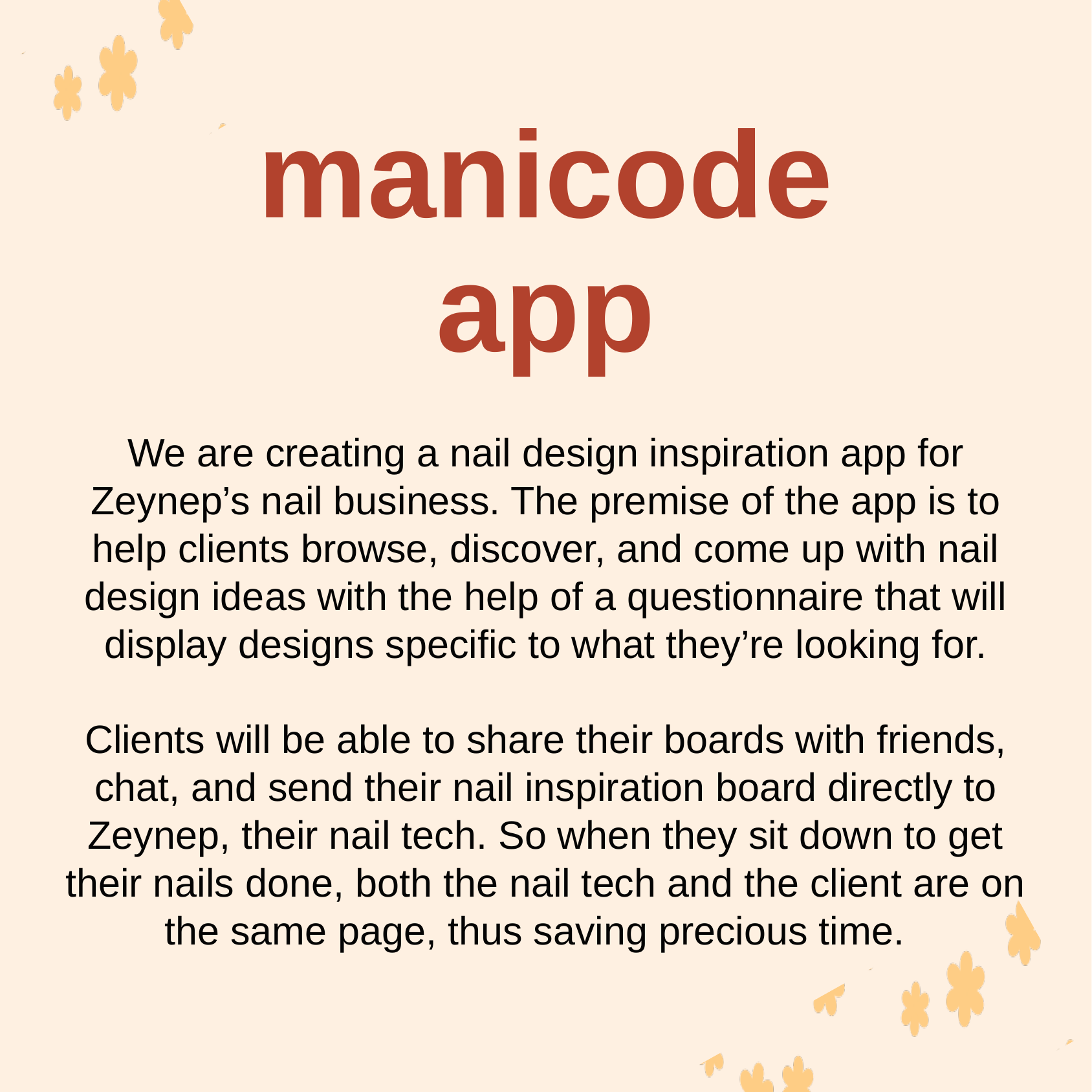

manicode
app
We are creating a nail design inspiration app for Zeynep’s nail business. The premise of the app is to help clients browse, discover, and come up with nail design ideas with the help of a questionnaire that will display designs specific to what they’re looking for.

Clients will be able to share their boards with friends, chat, and send their nail inspiration board directly to Zeynep, their nail tech. So when they sit down to get their nails done, both the nail tech and the client are on the same page, thus saving precious time.